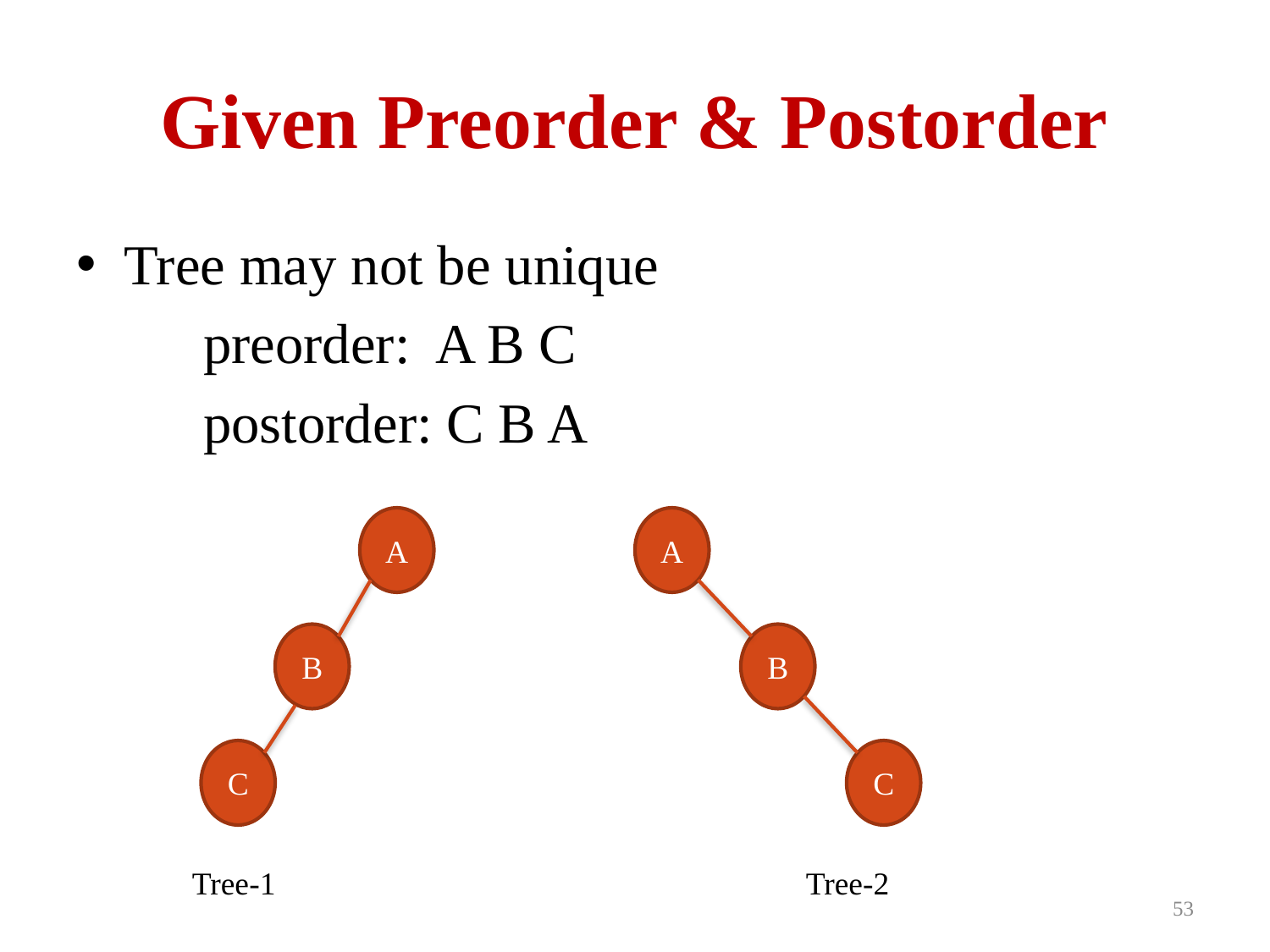

# Given Preorder & Postorder
Tree may not be unique
	preorder:  A B C
	postorder: C B A
A
A
B
B
C
C
Tree-1
Tree-2
53